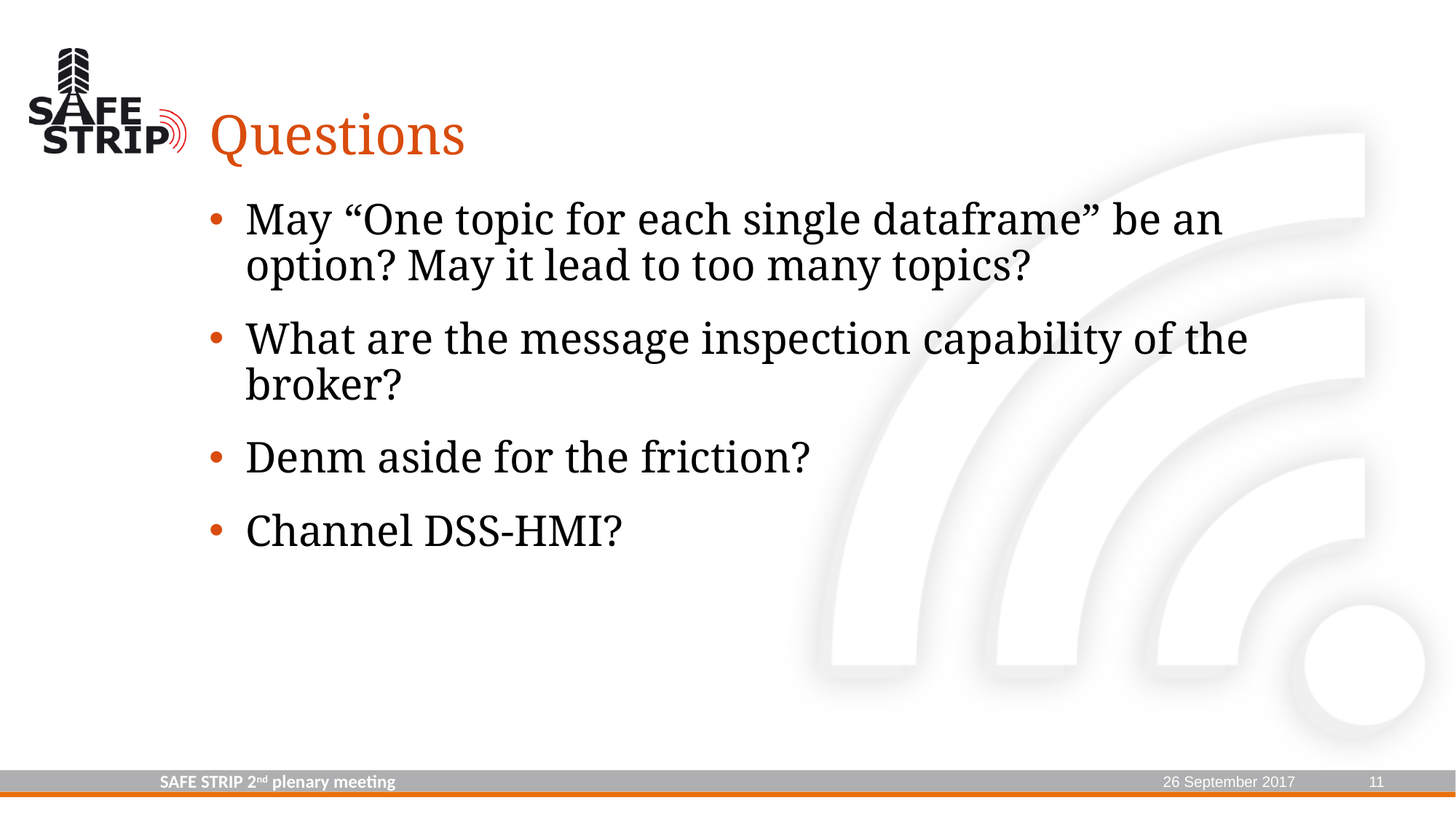

# Questions
May “One topic for each single dataframe” be an option? May it lead to too many topics?
What are the message inspection capability of the broker?
Denm aside for the friction?
Channel DSS-HMI?

11
26 September 2017
SAFE STRIP 2nd plenary meeting